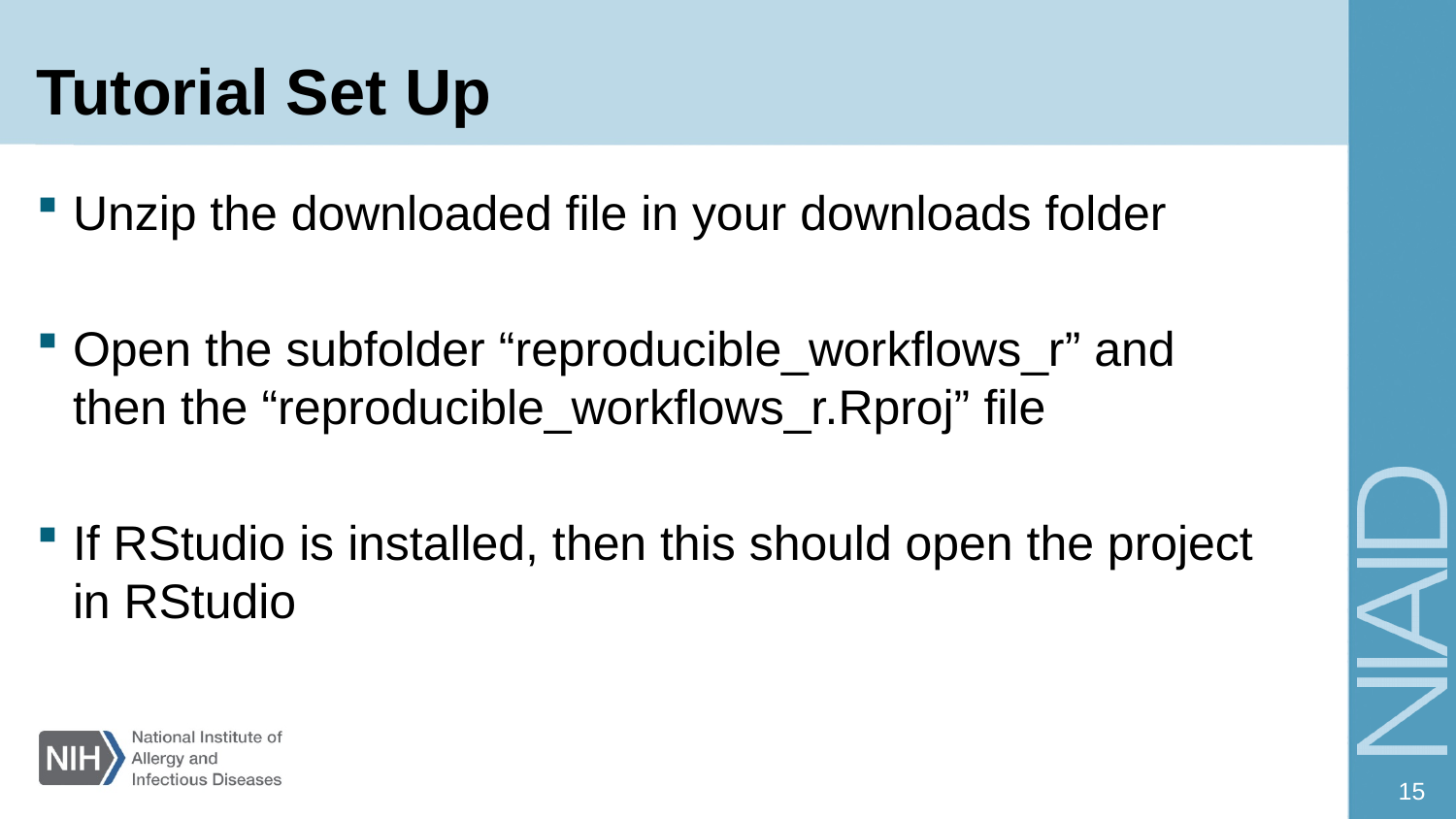

# Tutorial Set Up
Unzip the downloaded file in your downloads folder

Open the subfolder “reproducible_workflows_r” and then the “reproducible_workflows_r.Rproj” file

If RStudio is installed, then this should open the project in RStudio
15